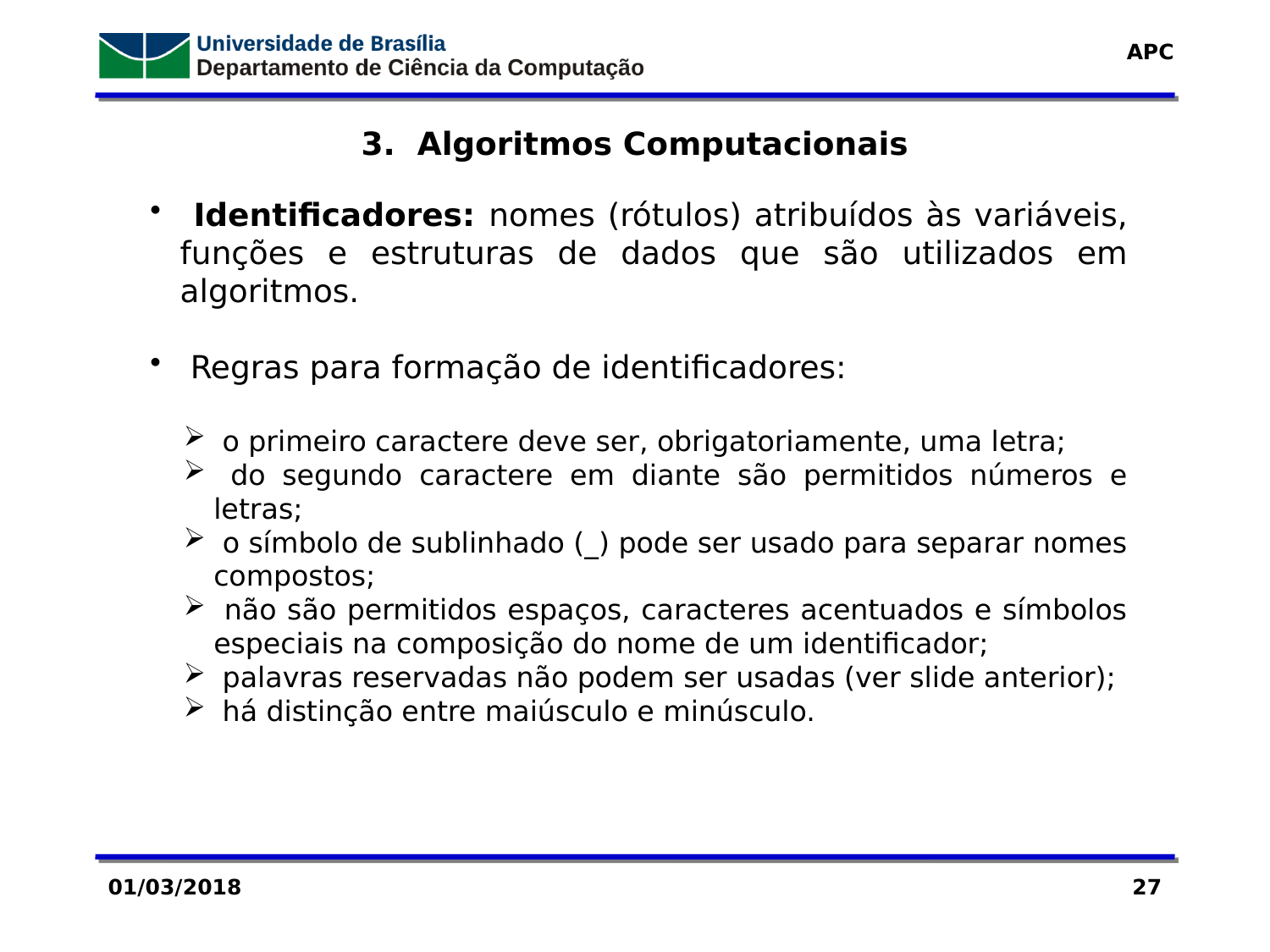

3.  Algoritmos Computacionais
 Identificadores: nomes (rótulos) atribuídos às variáveis, funções e estruturas de dados que são utilizados em algoritmos.

 Regras para formação de identificadores:

 o primeiro caractere deve ser, obrigatoriamente, uma letra;
 do segundo caractere em diante são permitidos números e letras;
 o símbolo de sublinhado (_) pode ser usado para separar nomes compostos;
 não são permitidos espaços, caracteres acentuados e símbolos especiais na composição do nome de um identificador;
 palavras reservadas não podem ser usadas (ver slide anterior);
 há distinção entre maiúsculo e minúsculo.
01/03/2018
27